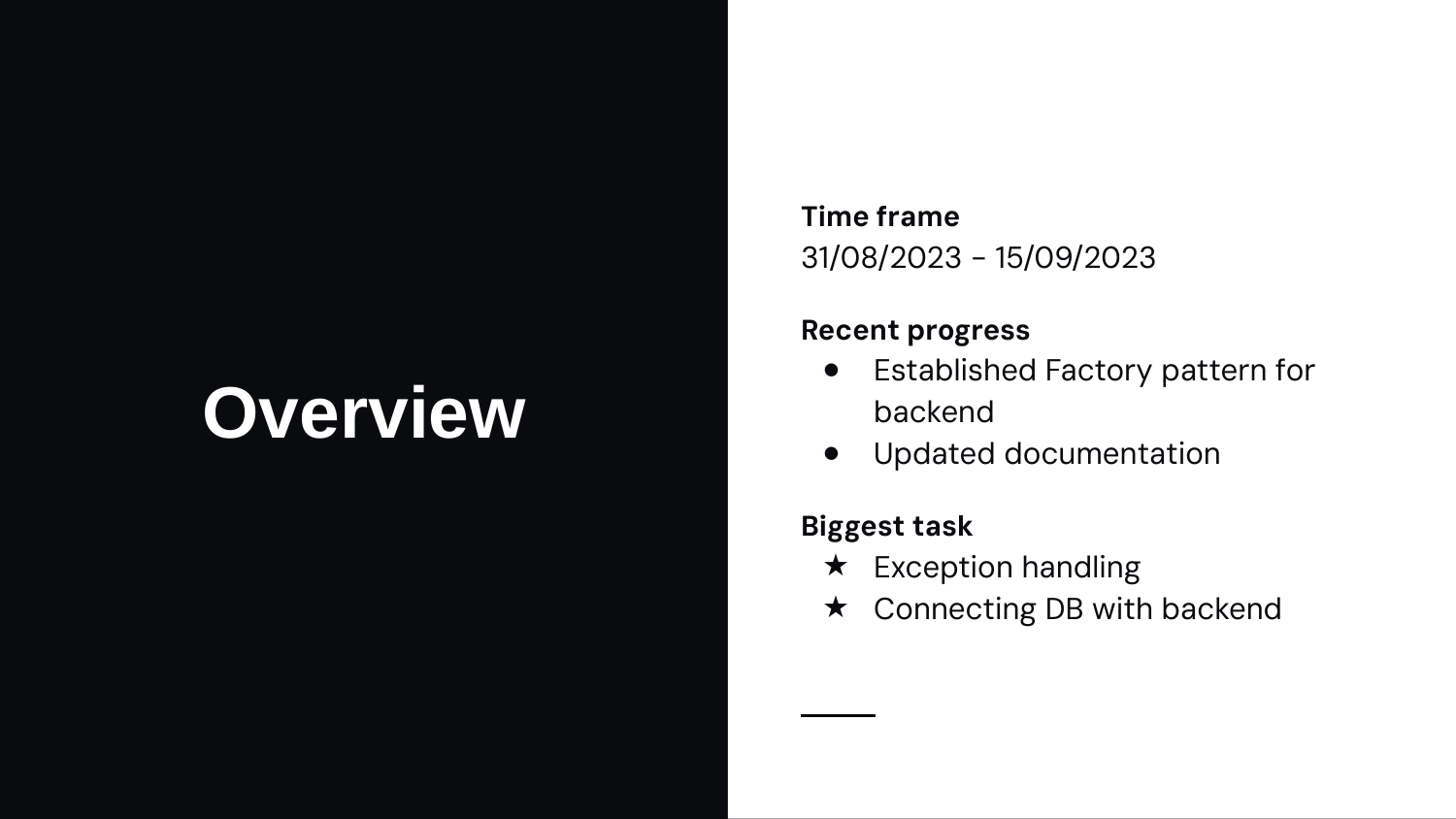

Time frame
31/08/2023 - 15/09/2023
Recent progress
Established Factory pattern for backend
Updated documentation
Biggest task
Exception handling
Connecting DB with backend
# Overview